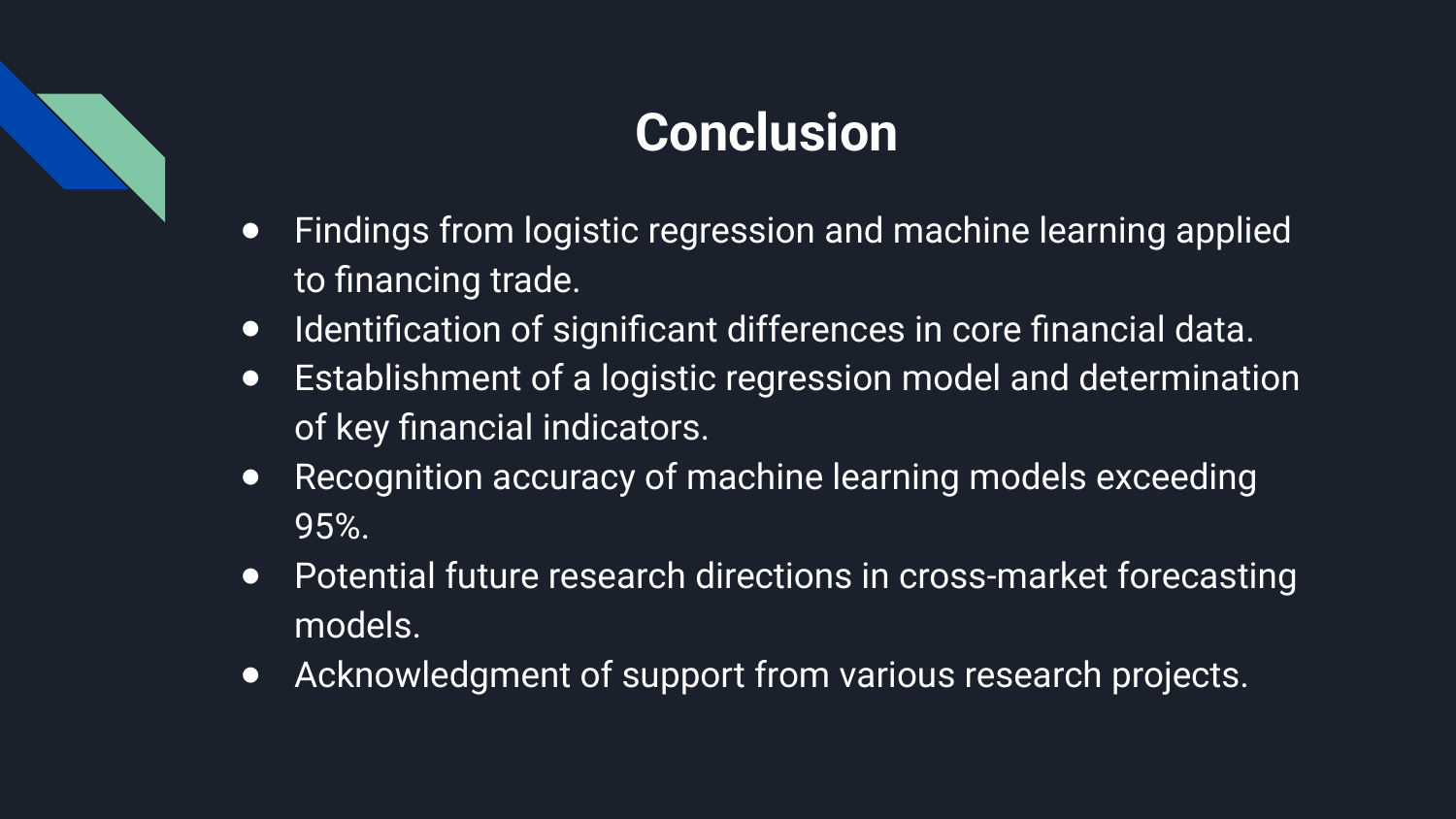

# Conclusion

Findings from logistic regression and machine learning applied to financing trade.
Identification of significant differences in core financial data.
Establishment of a logistic regression model and determination of key financial indicators.
Recognition accuracy of machine learning models exceeding 95%.
Potential future research directions in cross-market forecasting models.
Acknowledgment of support from various research projects.